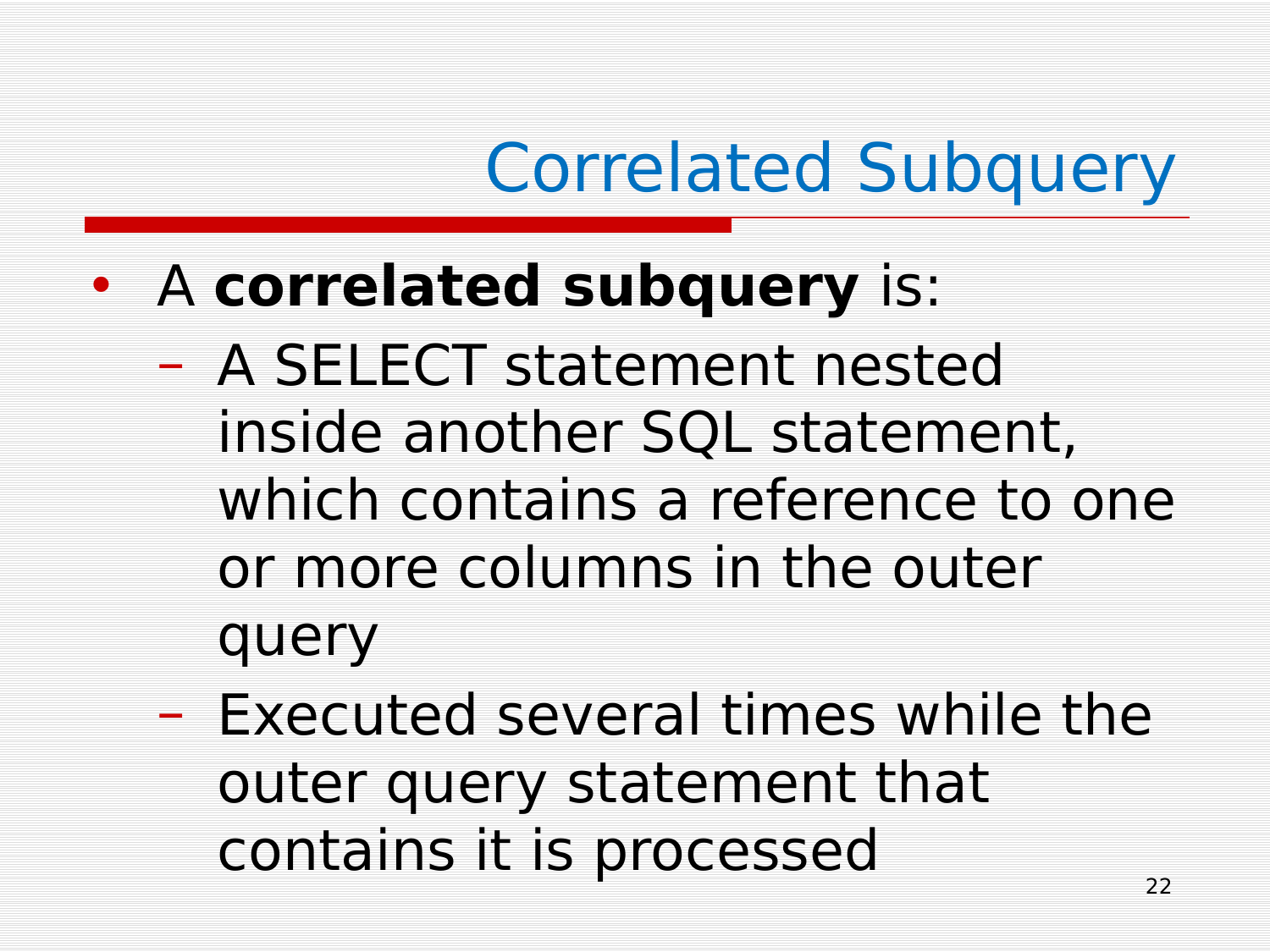

# Correlated Subquery
A correlated subquery is:
A SELECT statement nested inside another SQL statement, which contains a reference to one or more columns in the outer query
Executed several times while the outer query statement that contains it is processed
22